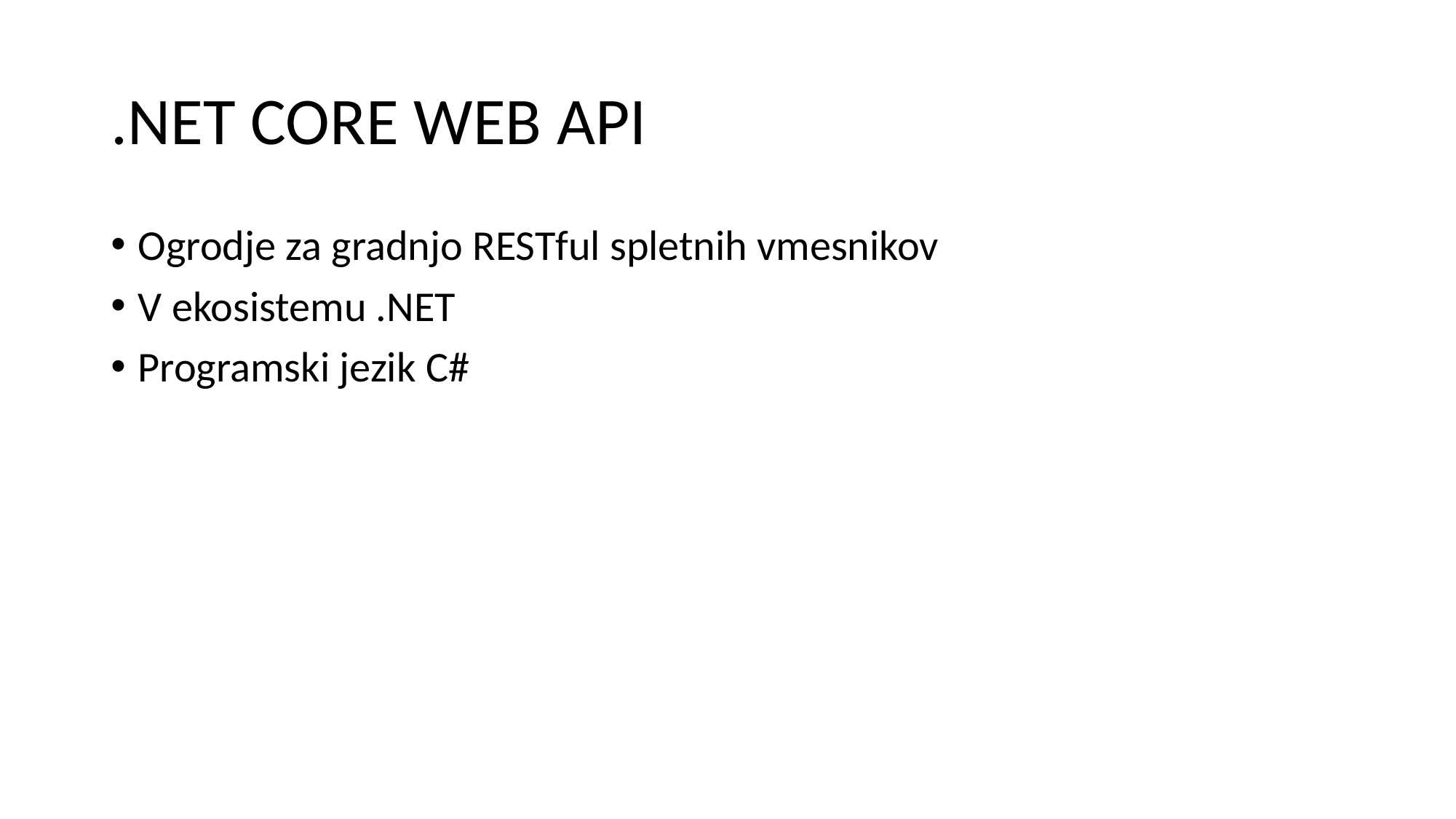

# .NET CORE WEB API
Ogrodje za gradnjo RESTful spletnih vmesnikov
V ekosistemu .NET
Programski jezik C#